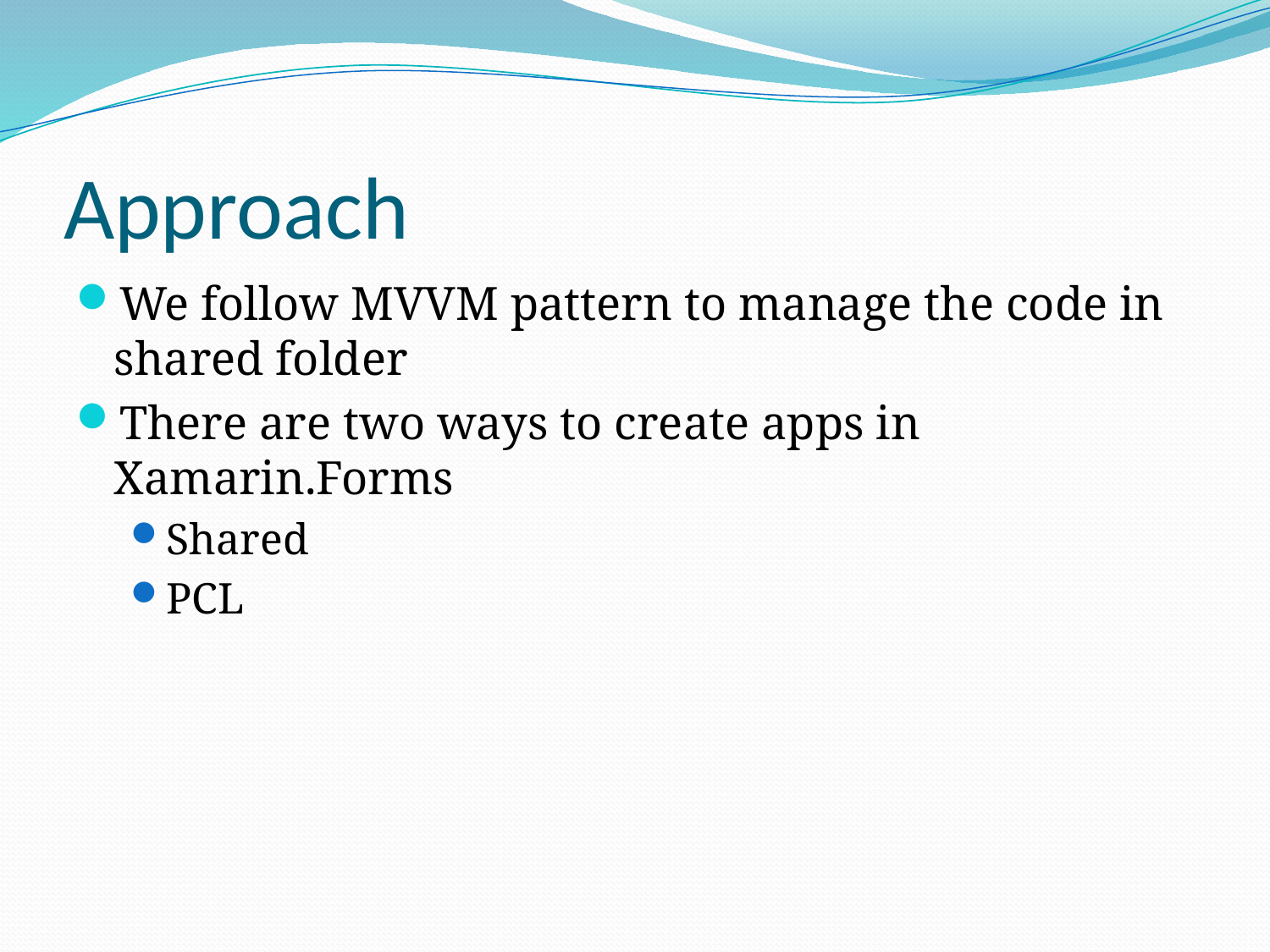

# Approach
We follow MVVM pattern to manage the code in shared folder
There are two ways to create apps in Xamarin.Forms
Shared
PCL